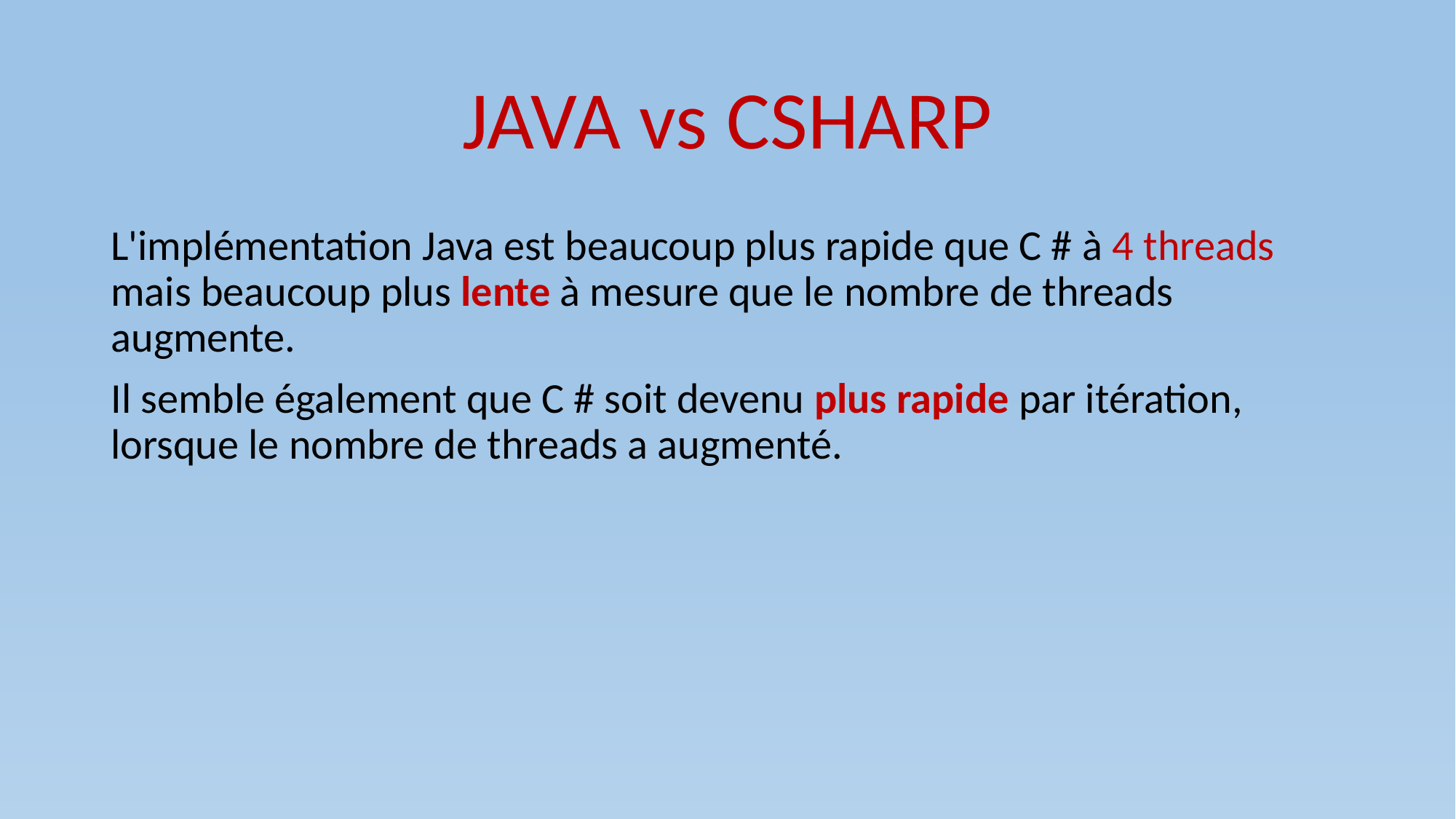

# JAVA vs CSHARP
L'implémentation Java est beaucoup plus rapide que C # à 4 threads mais beaucoup plus lente à mesure que le nombre de threads augmente.
Il semble également que C # soit devenu plus rapide par itération, lorsque le nombre de threads a augmenté.